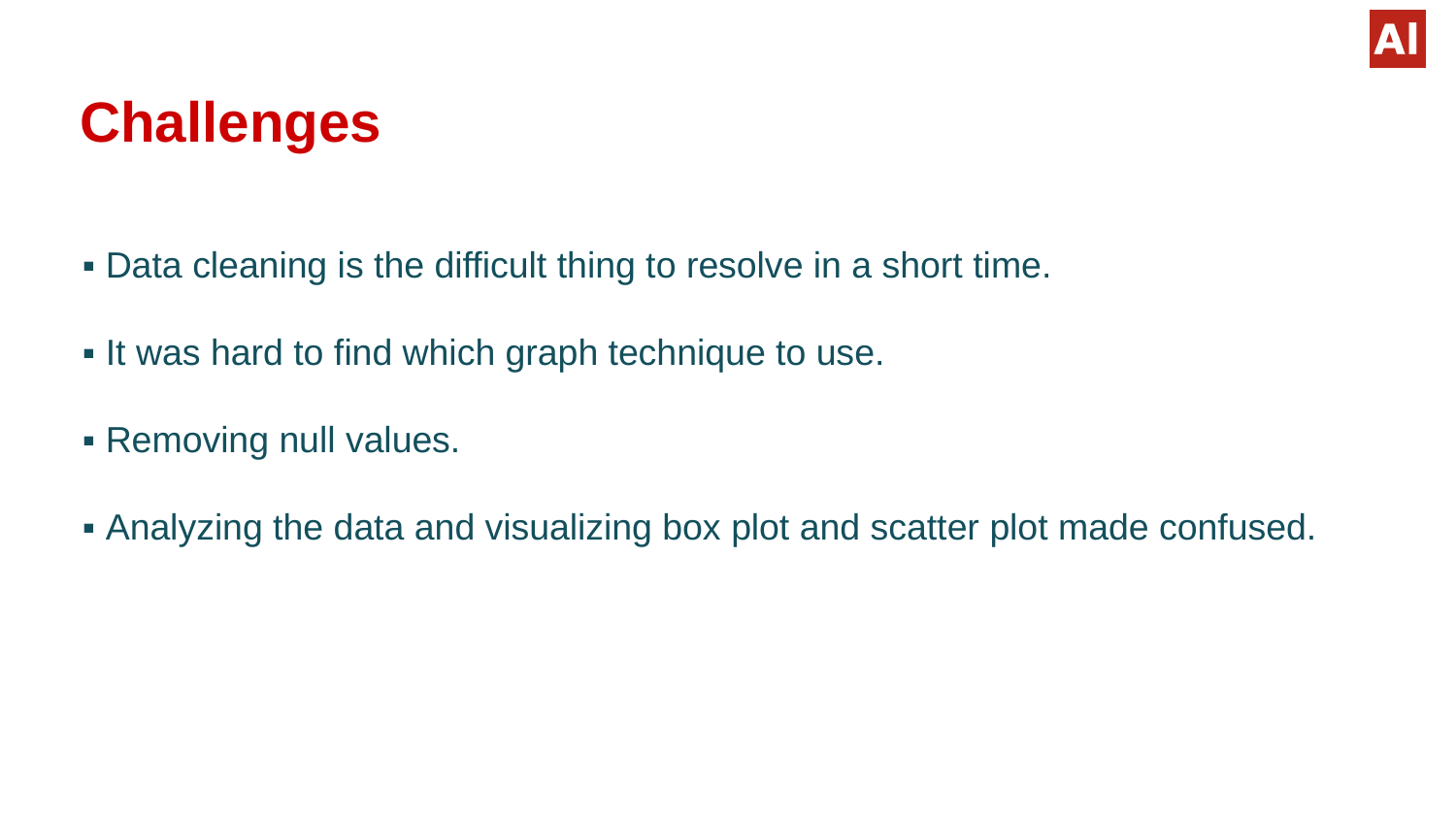

# Challenges
▪ Data cleaning is the difficult thing to resolve in a short time.
▪ It was hard to find which graph technique to use.
▪ Removing null values.
▪ Analyzing the data and visualizing box plot and scatter plot made confused.